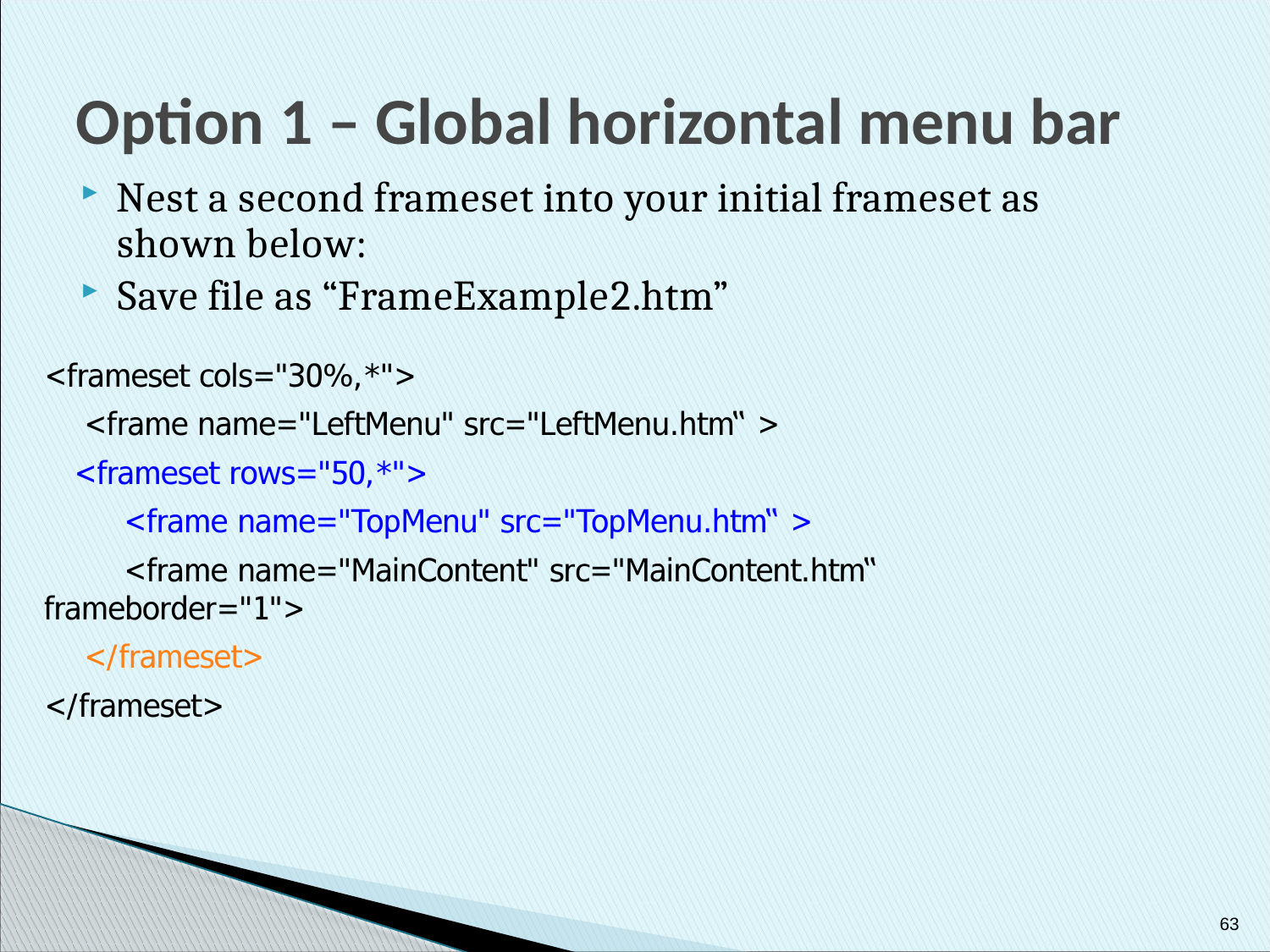

# Option 1 – Global horizontal menu bar
Nest a second frameset into your initial frameset as shown below:
Save file as “FrameExample2.htm”
<frameset cols="30%,*">
    <frame name="LeftMenu" src="LeftMenu.htm“ >
   <frameset rows="50,*">
        <frame name="TopMenu" src="TopMenu.htm“ >
        <frame name="MainContent" src="MainContent.htm“ frameborder="1">
    </frameset>
</frameset>
63